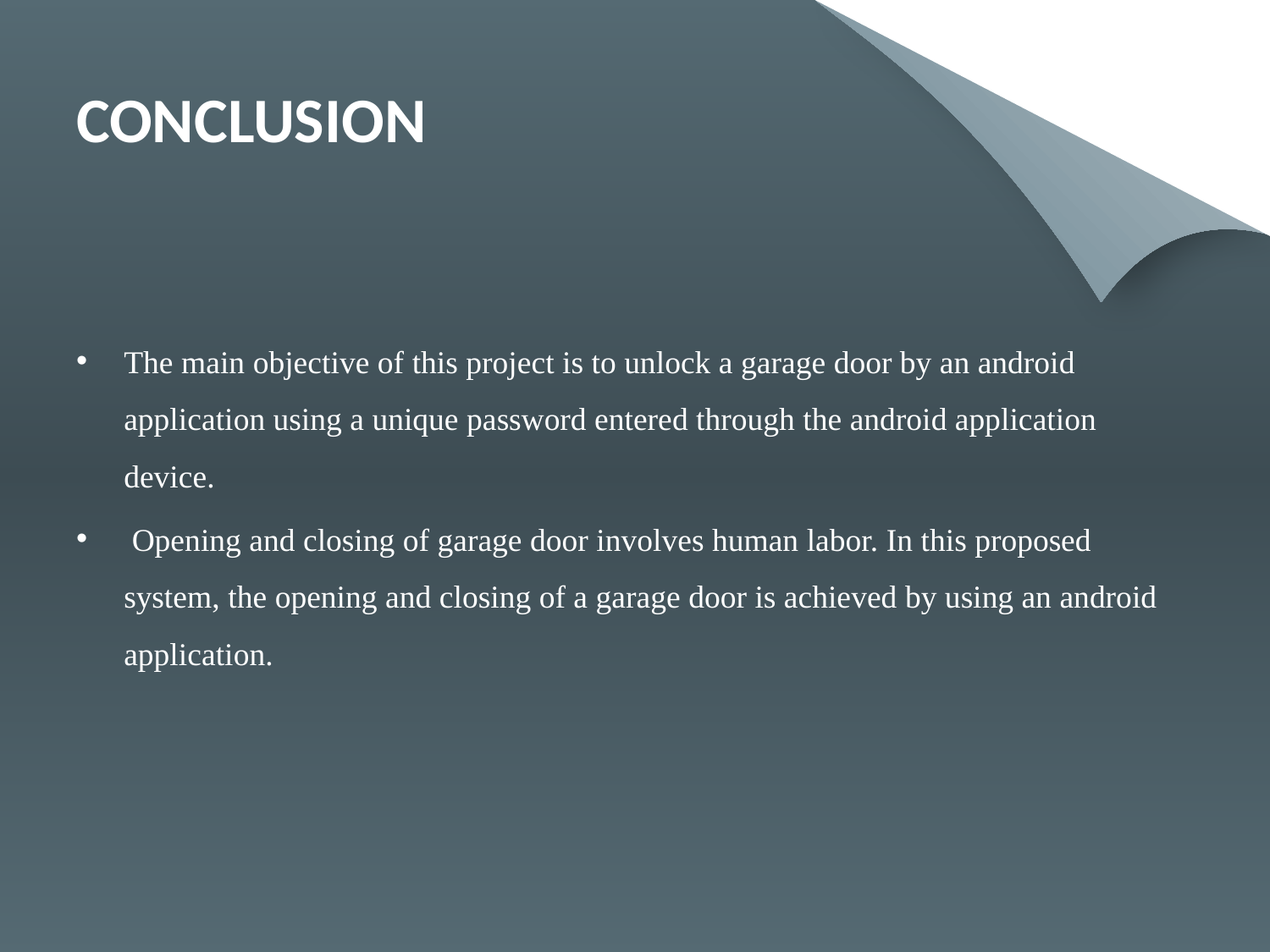

# conclusion
The main objective of this project is to unlock a garage door by an android application using a unique password entered through the android application device.
 Opening and closing of garage door involves human labor. In this proposed system, the opening and closing of a garage door is achieved by using an android application.